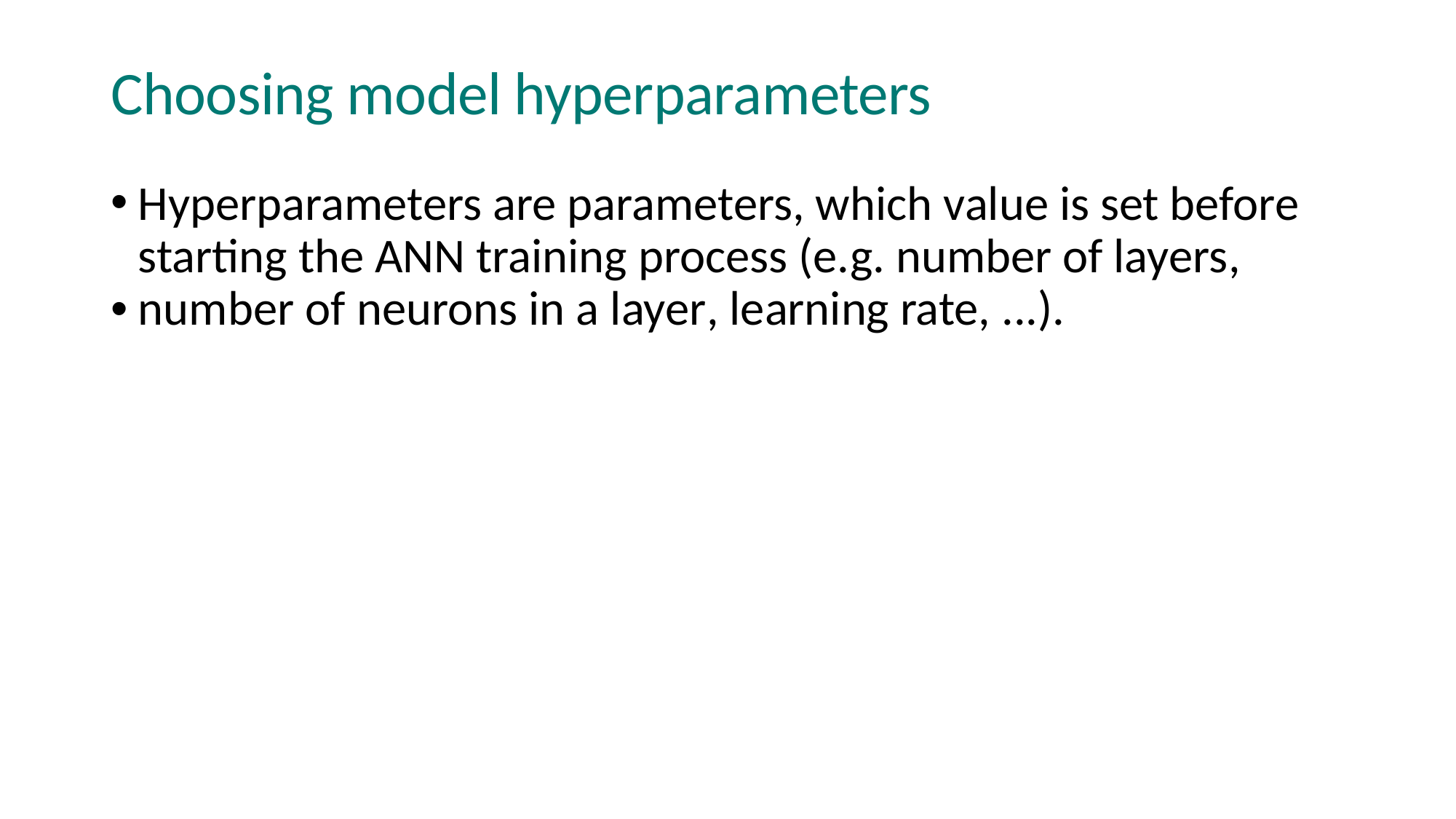

Choosing model hyperparameters
Hyperparameters are parameters, which value is set before starting the ANN training process (e.g. number of layers, number of neurons in a layer, learning rate, ...).
Wrong values of those parameters can lead to over- or underfitting the model.